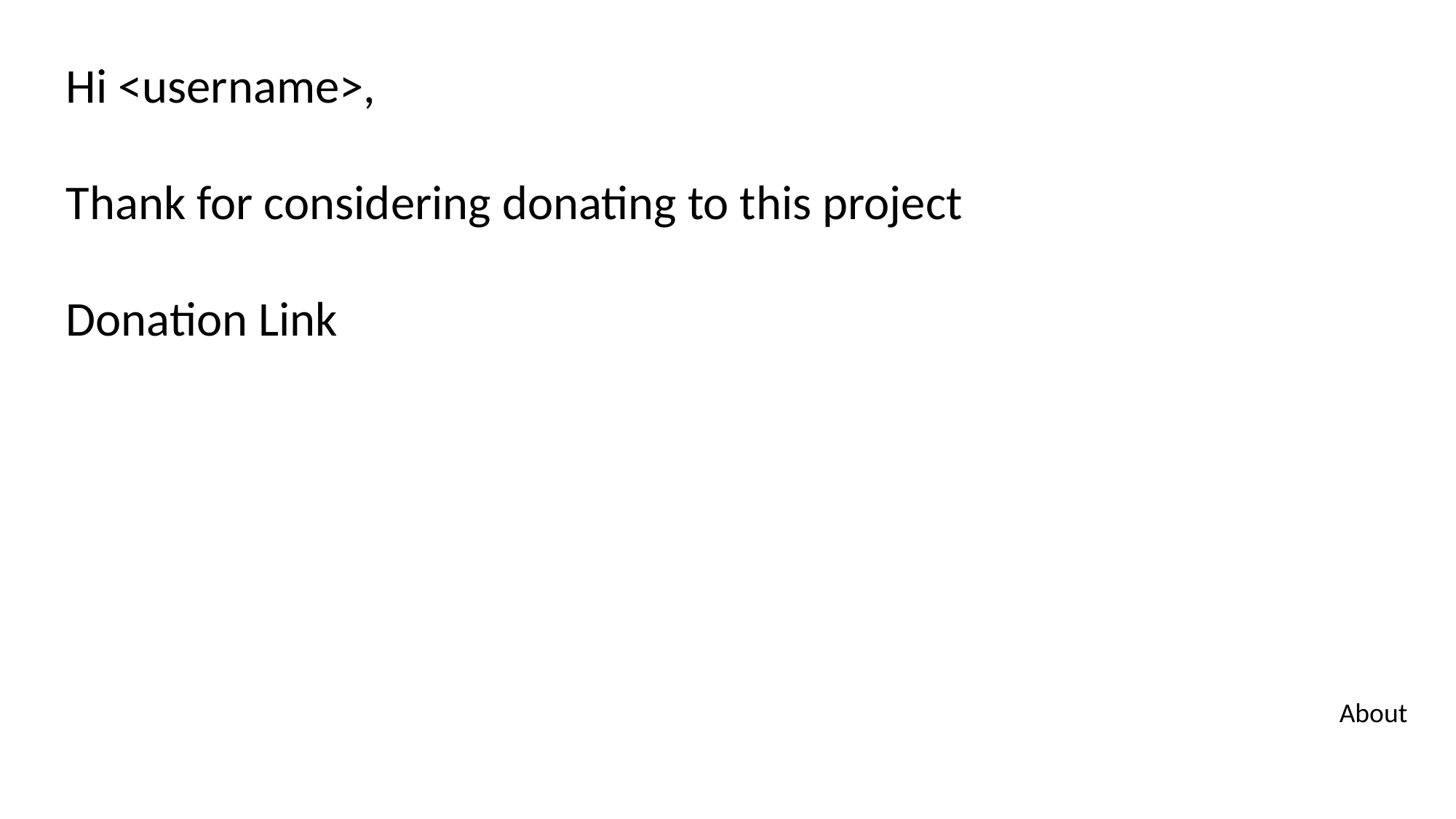

Hi <username>,

Thank for considering donating to this project

Donation Link

About